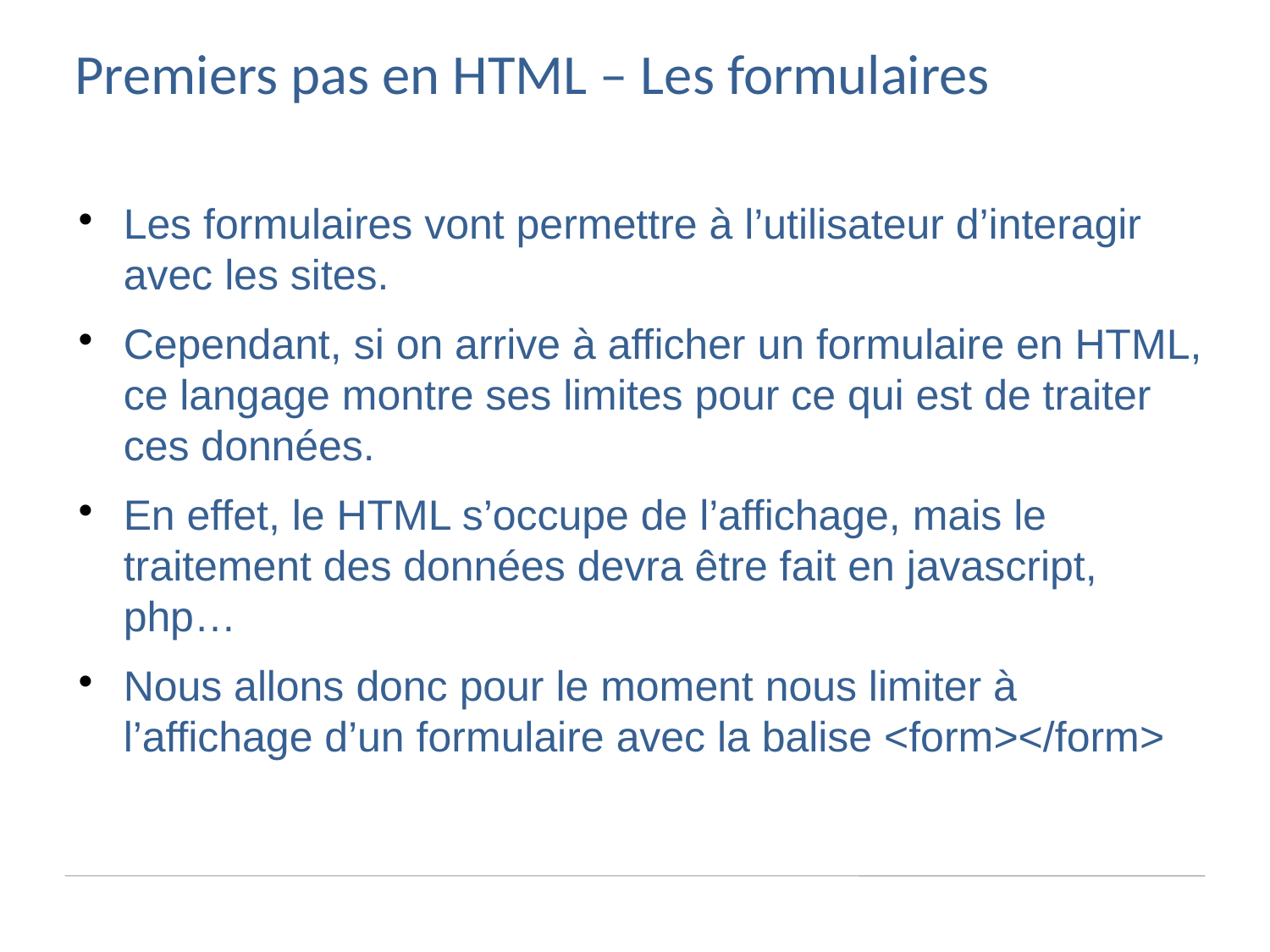

Premiers pas en HTML – Les formulaires
Les formulaires vont permettre à l’utilisateur d’interagir avec les sites.
Cependant, si on arrive à afficher un formulaire en HTML, ce langage montre ses limites pour ce qui est de traiter ces données.
En effet, le HTML s’occupe de l’affichage, mais le traitement des données devra être fait en javascript, php…
Nous allons donc pour le moment nous limiter à l’affichage d’un formulaire avec la balise <form></form>